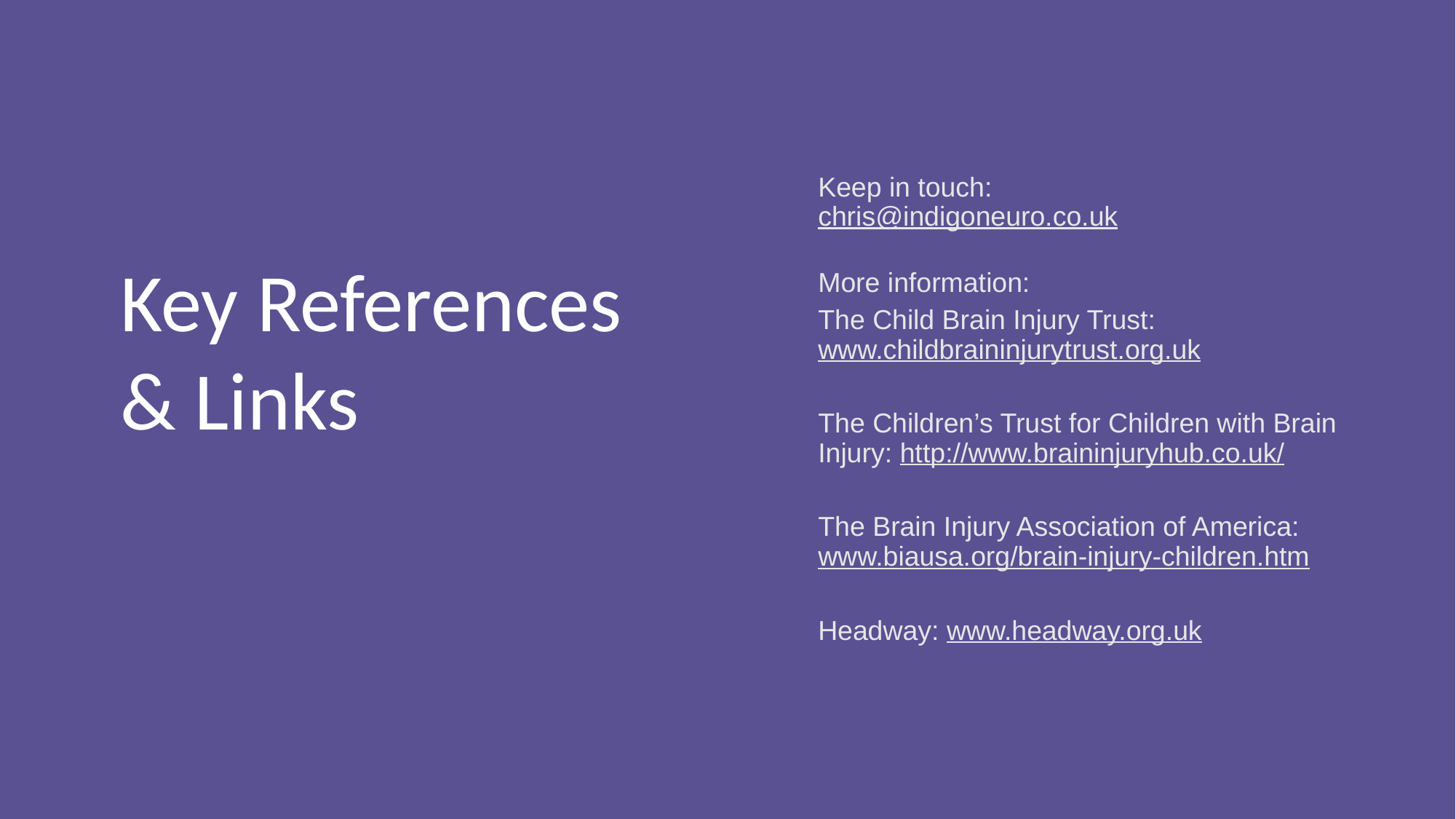

Keep in touch:
chris@indigoneuro.co.uk
More information:
The Child Brain Injury Trust: www.childbraininjurytrust.org.uk

The Children’s Trust for Children with Brain Injury: http://www.braininjuryhub.co.uk/

The Brain Injury Association of America: www.biausa.org/brain-injury-children.htm

Headway: www.headway.org.uk
Key References & Links